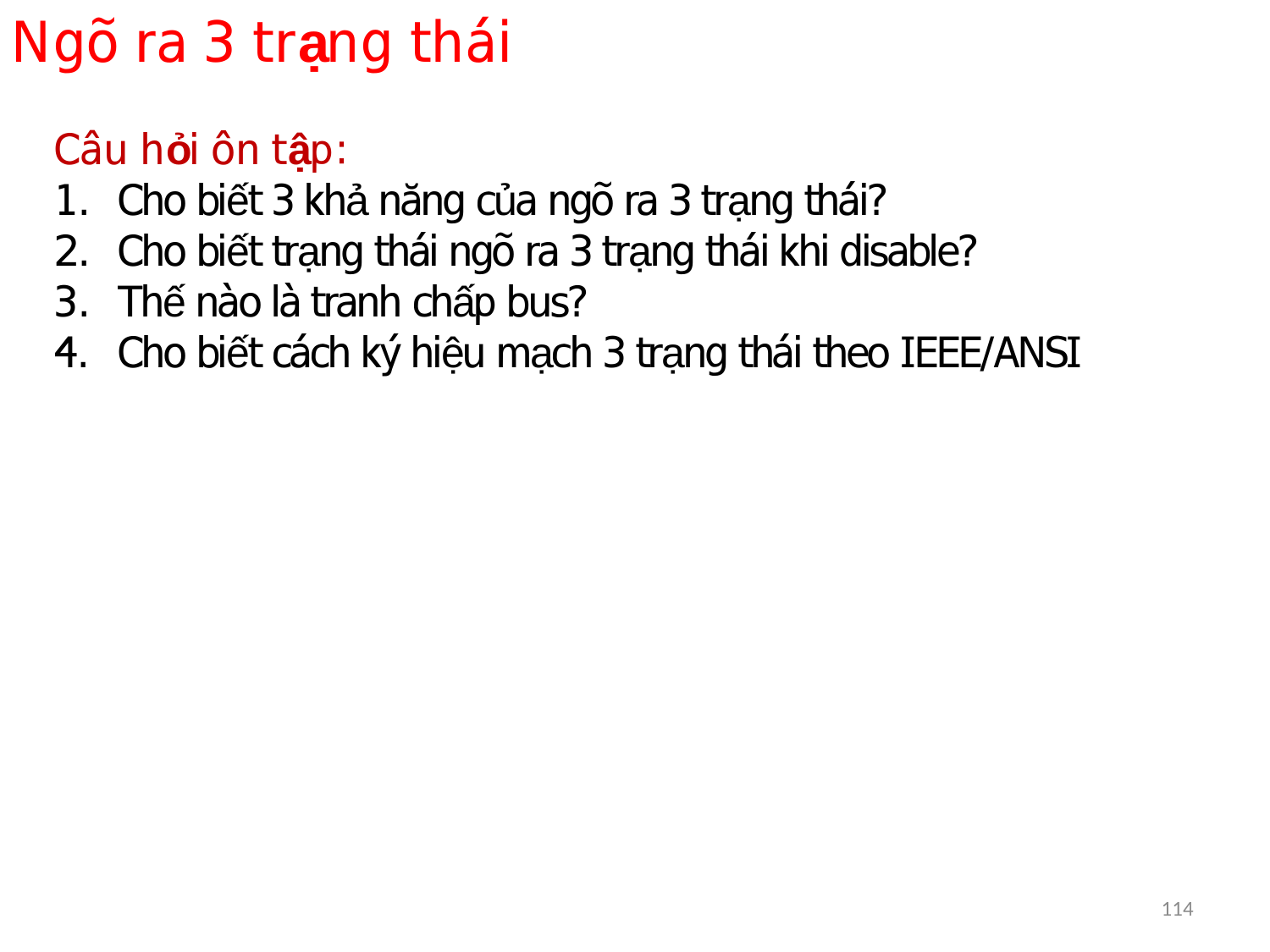

Ngõ ra 3 trạng thái
Câu hỏi ôn tập:
Cho biết 3 khả năng của ngõ ra 3 trạng thái?
Cho biết trạng thái ngõ ra 3 trạng thái khi disable?
Thế nào là tranh chấp bus?
Cho biết cách ký hiệu mạch 3 trạng thái theo IEEE/ANSI
114